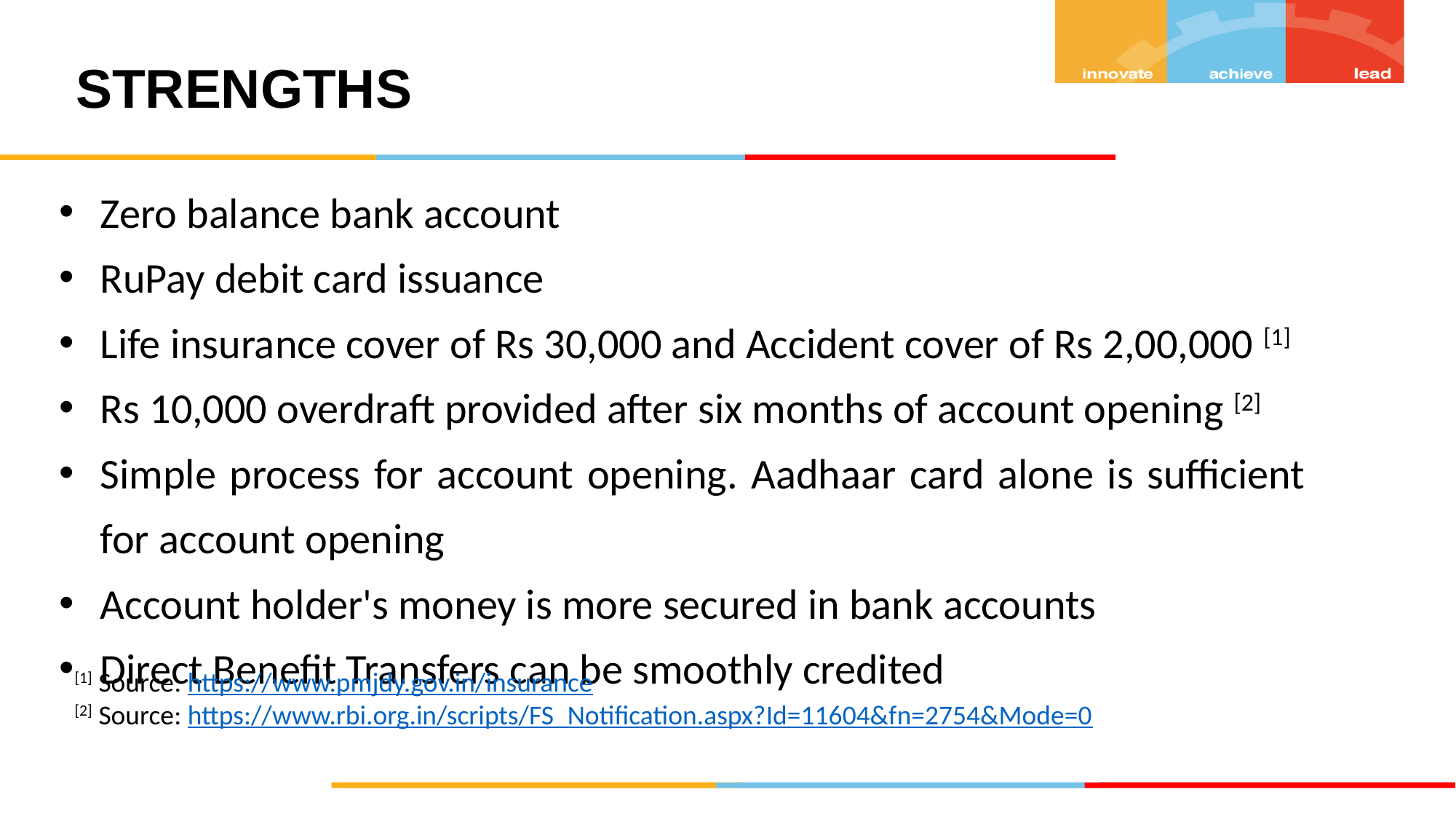

STRENGTHS
Zero balance bank account
RuPay debit card issuance
Life insurance cover of Rs 30,000 and Accident cover of Rs 2,00,000 [1]
Rs 10,000 overdraft provided after six months of account opening [2]
Simple process for account opening. Aadhaar card alone is sufficient for account opening
Account holder's money is more secured in bank accounts
Direct Benefit Transfers can be smoothly credited
[1] Source: https://www.pmjdy.gov.in/insurance
[2] Source: https://www.rbi.org.in/scripts/FS_Notification.aspx?Id=11604&fn=2754&Mode=0